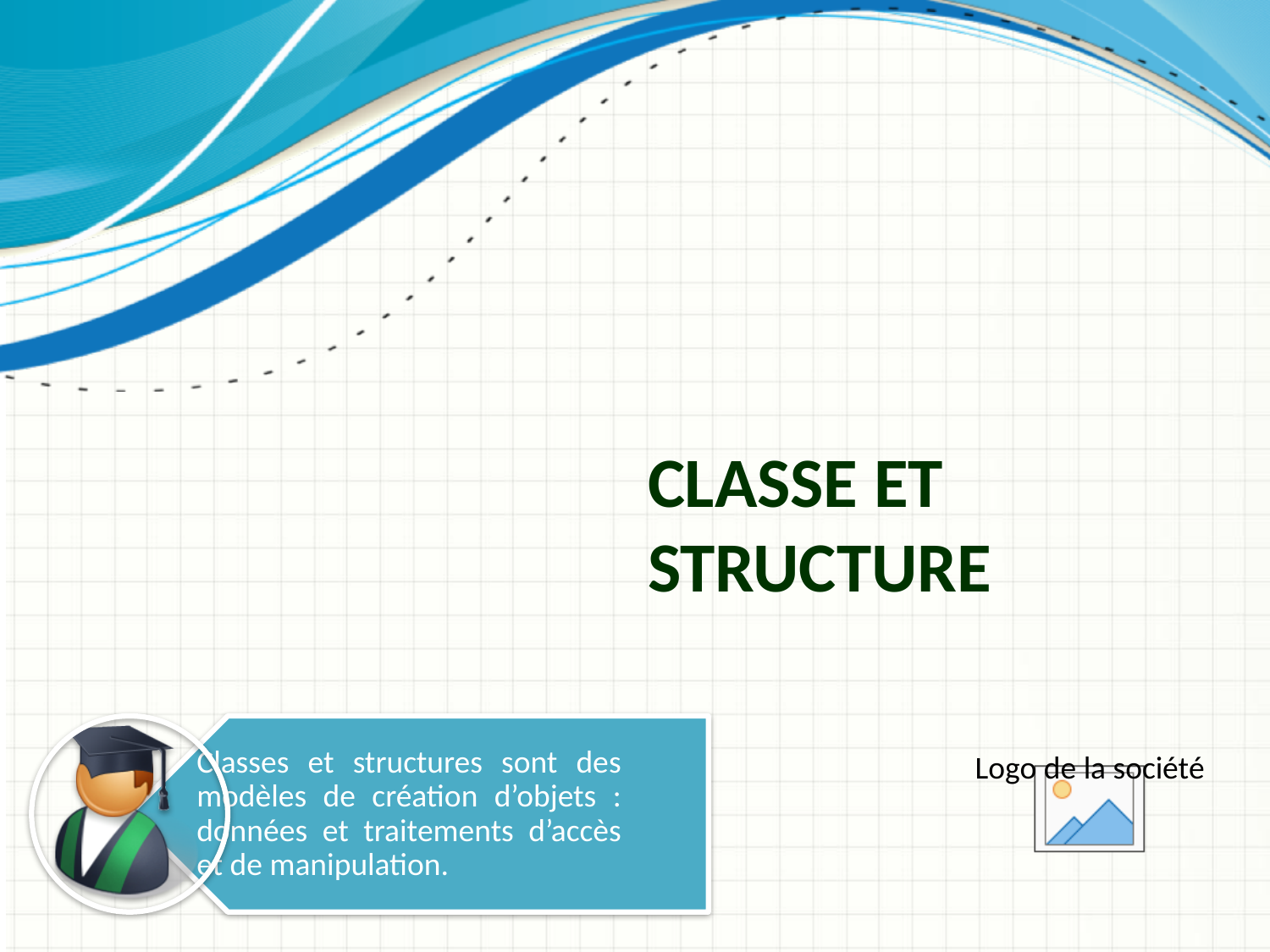

# Classe et structure
Classes et structures sont des modèles de création d’objets : données et traitements d’accès et de manipulation.